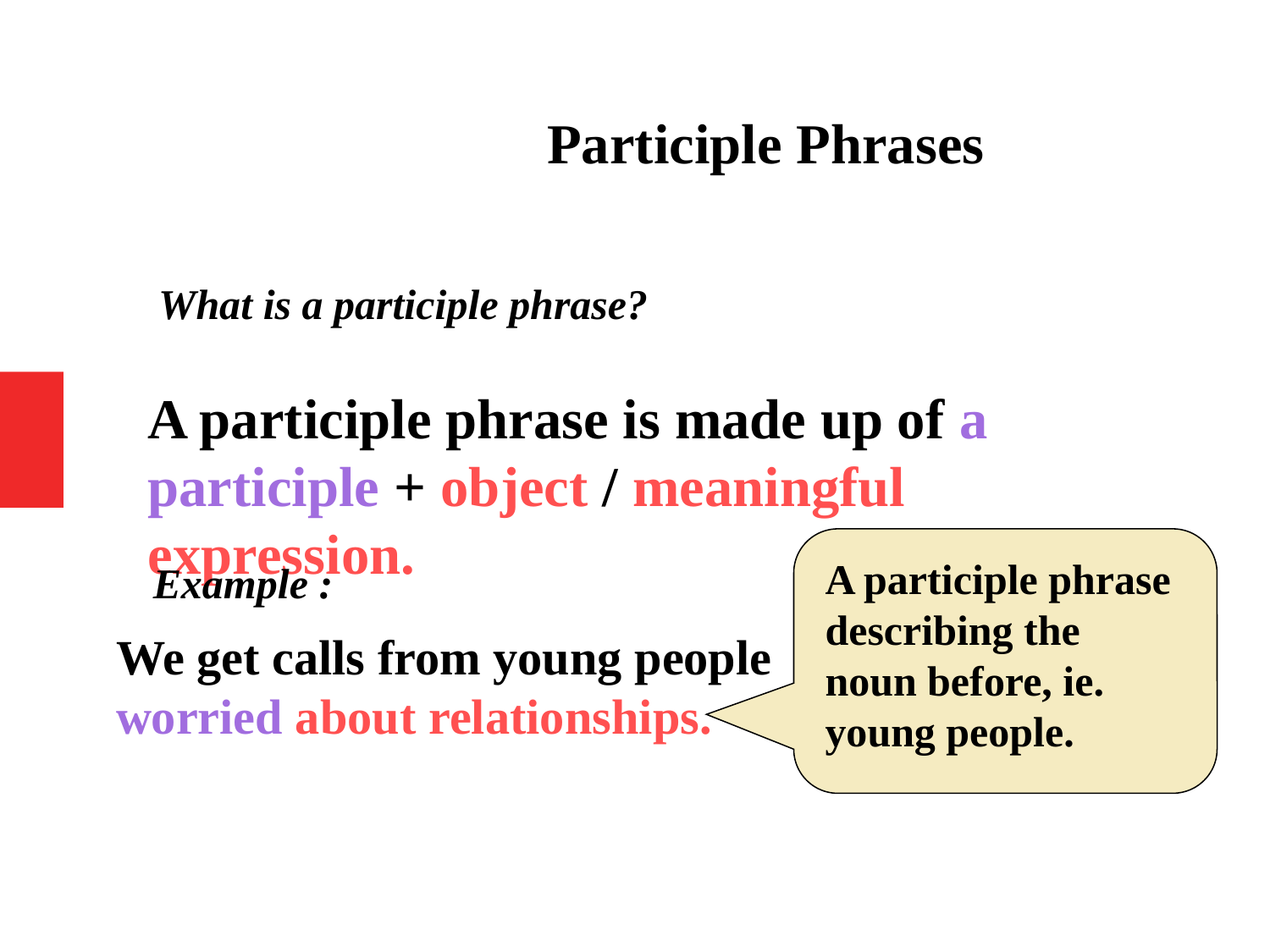

Participle Phrases
What is a participle phrase?
A participle phrase is made up of a participle + object / meaningful expression.

A participle phrase describing the noun before, ie. young people.
Example :
We get calls from young people
worried about relationships.